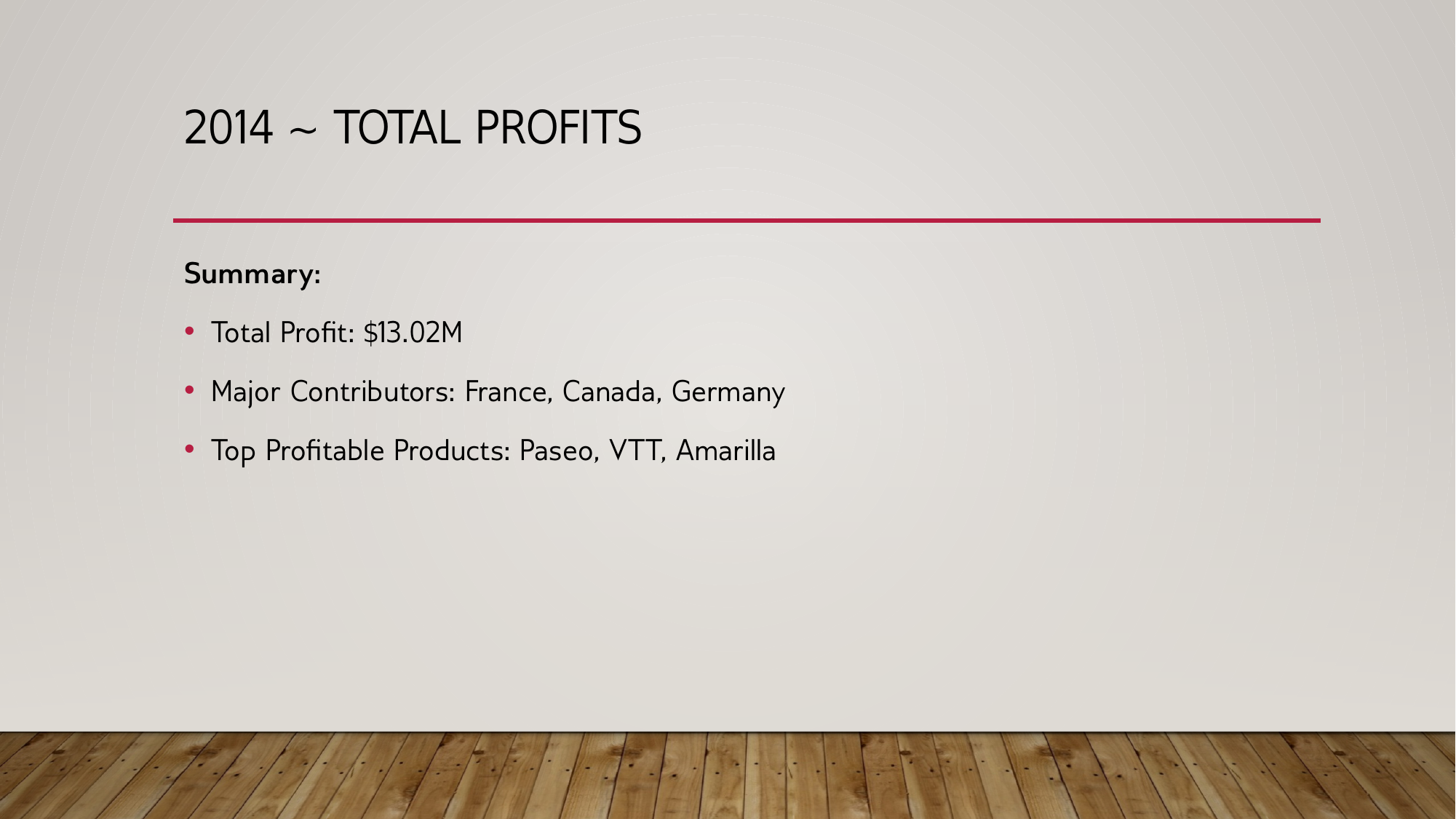

# 2014 ~ Total profits
Summary:
Total Profit: $13.02M
Major Contributors: France, Canada, Germany
Top Profitable Products: Paseo, VTT, Amarilla